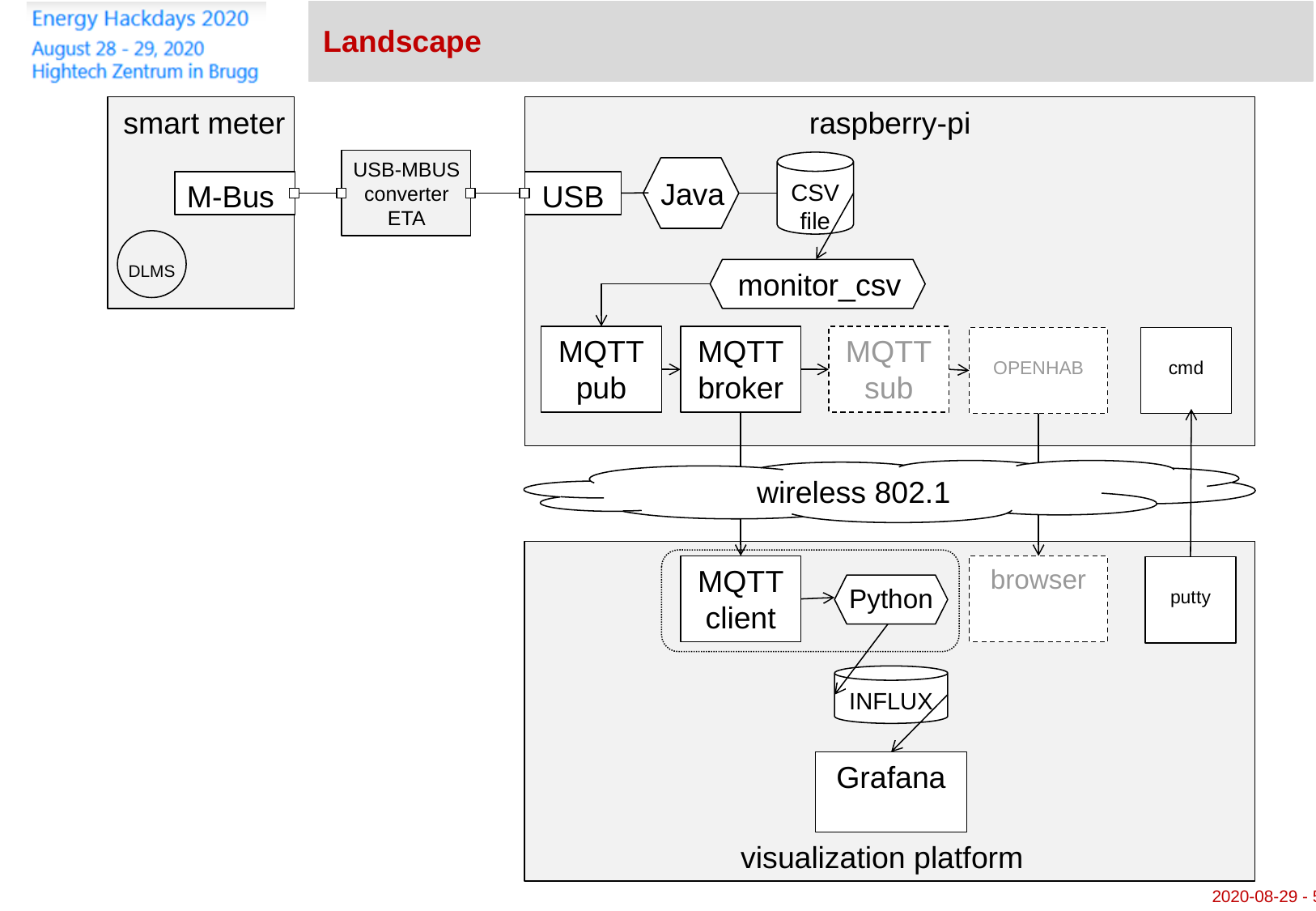

# Landscape

smart meter
raspberry-pi

CSV
file
USB-MBUS
converter
ETA

Java
M-Bus
USB

DLMS

monitor_csv
MQTT
pub
MQTT
broker
MQTT
sub
OPENHAB
cmd

wireless 802.1

MQTT
client
browser
putty

Python
INFLUX
Grafana
visualization platform